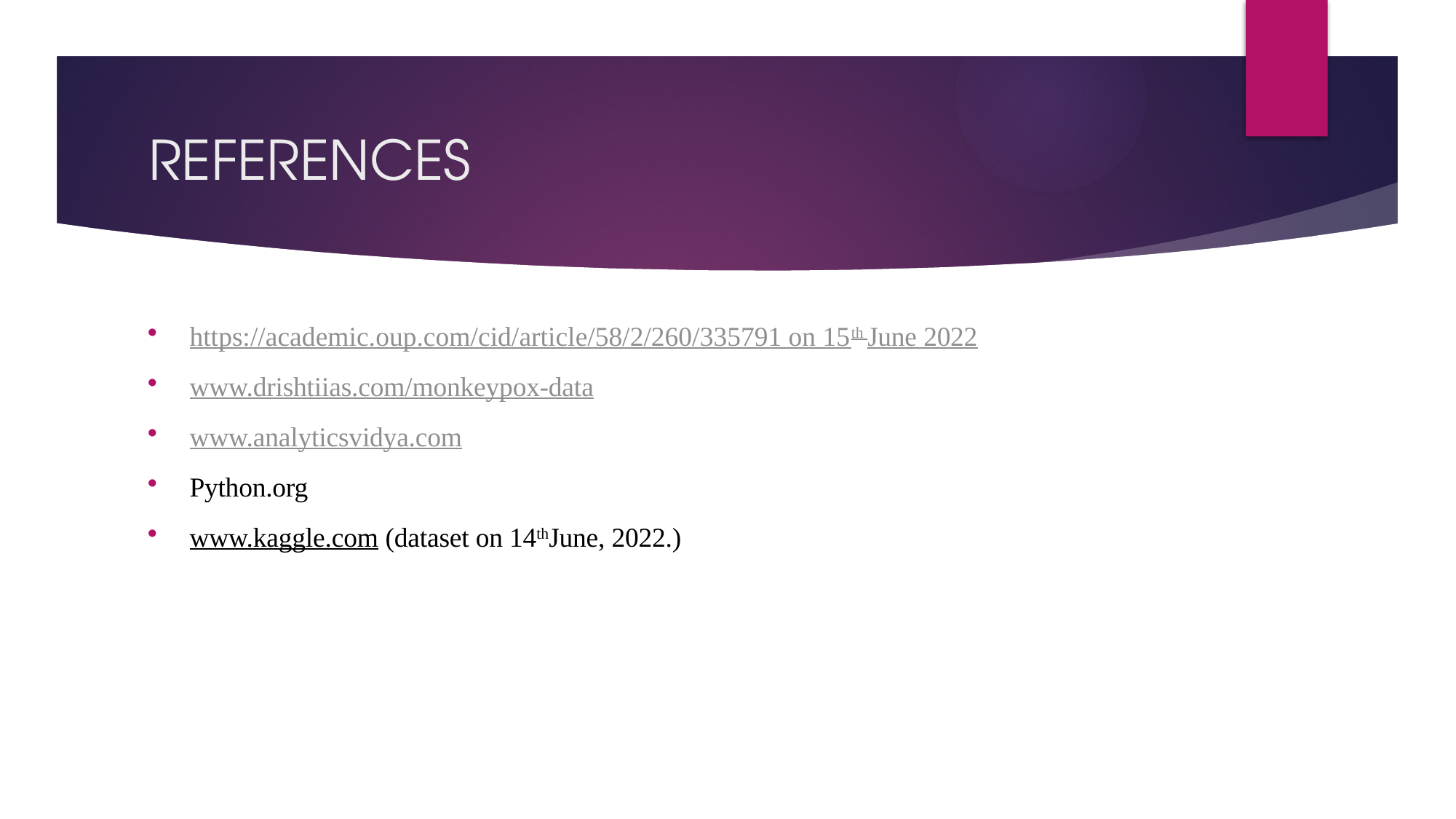

# REFERENCES
https://academic.oup.com/cid/article/58/2/260/335791 on 15th June 2022
www.drishtiias.com/monkeypox-data
www.analyticsvidya.com
Python.org
www.kaggle.com (dataset on 14thJune, 2022.)